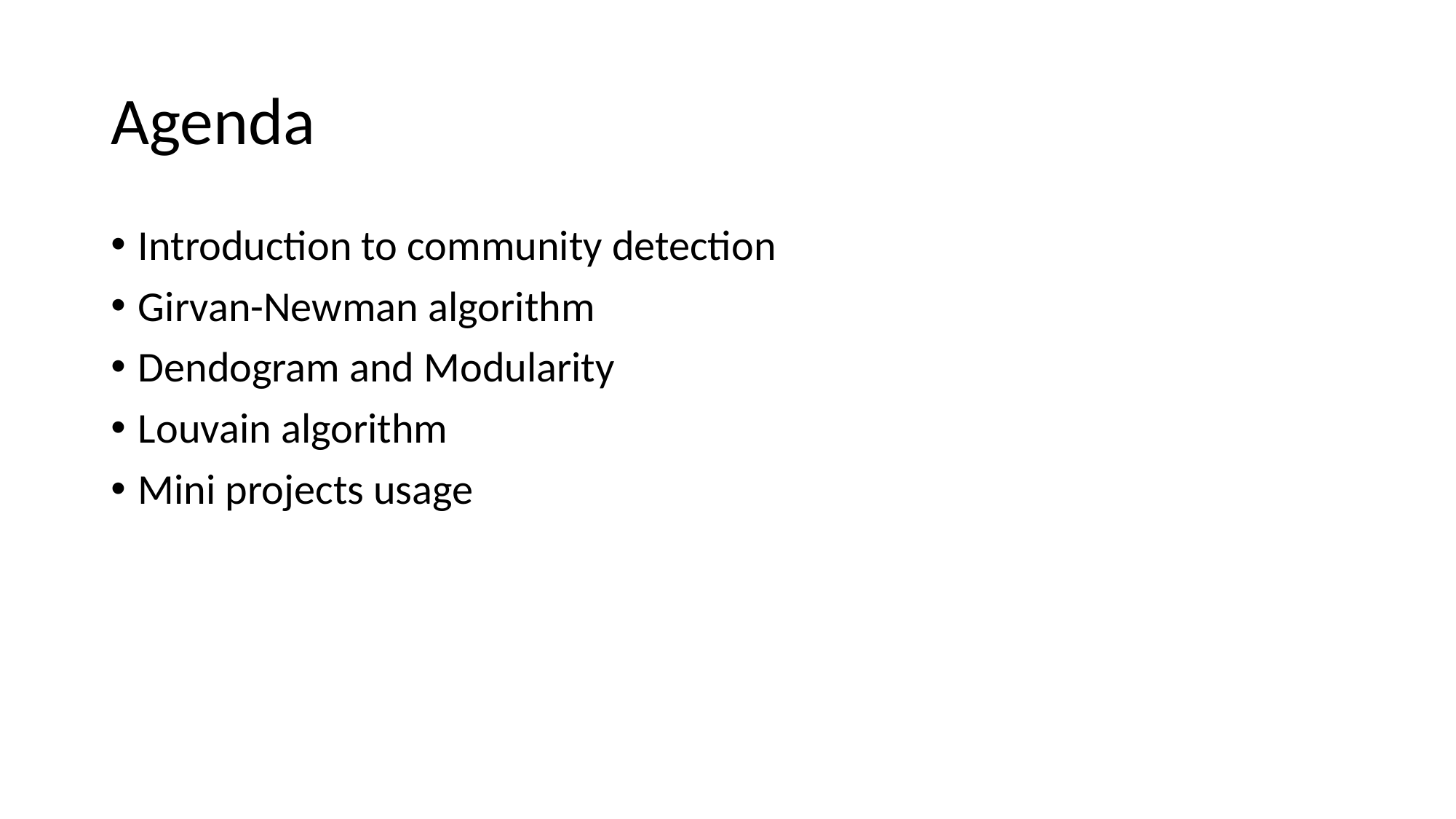

# Agenda
Introduction to community detection
Girvan-Newman algorithm
Dendogram and Modularity
Louvain algorithm
Mini projects usage